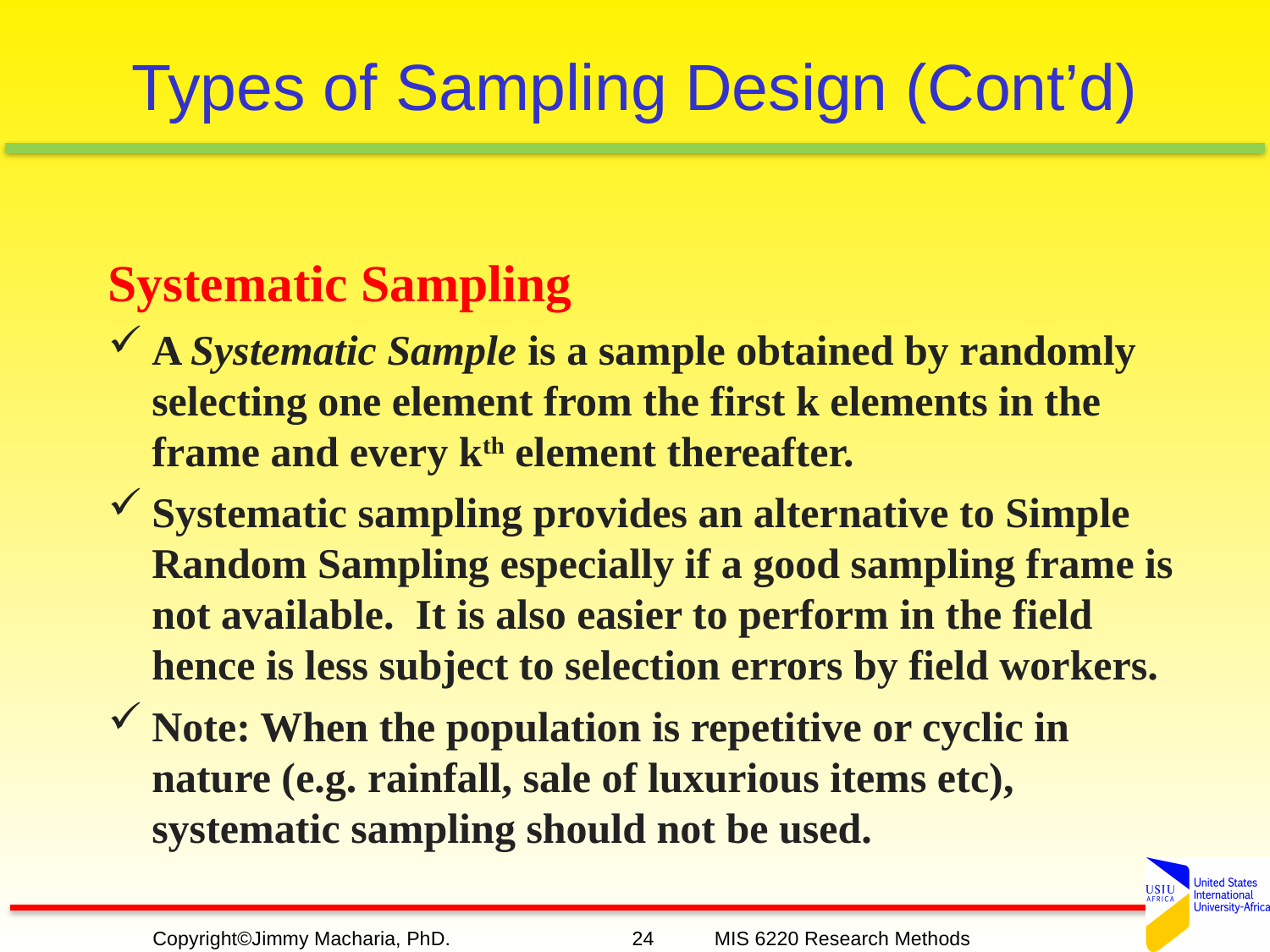

# Types of Sampling Design (Cont’d)
Systematic Sampling
A Systematic Sample is a sample obtained by randomly selecting one element from the first k elements in the frame and every kth element thereafter.
Systematic sampling provides an alternative to Simple Random Sampling especially if a good sampling frame is not available.  It is also easier to perform in the field hence is less subject to selection errors by field workers.
Note: When the population is repetitive or cyclic in nature (e.g. rainfall, sale of luxurious items etc), systematic sampling should not be used.